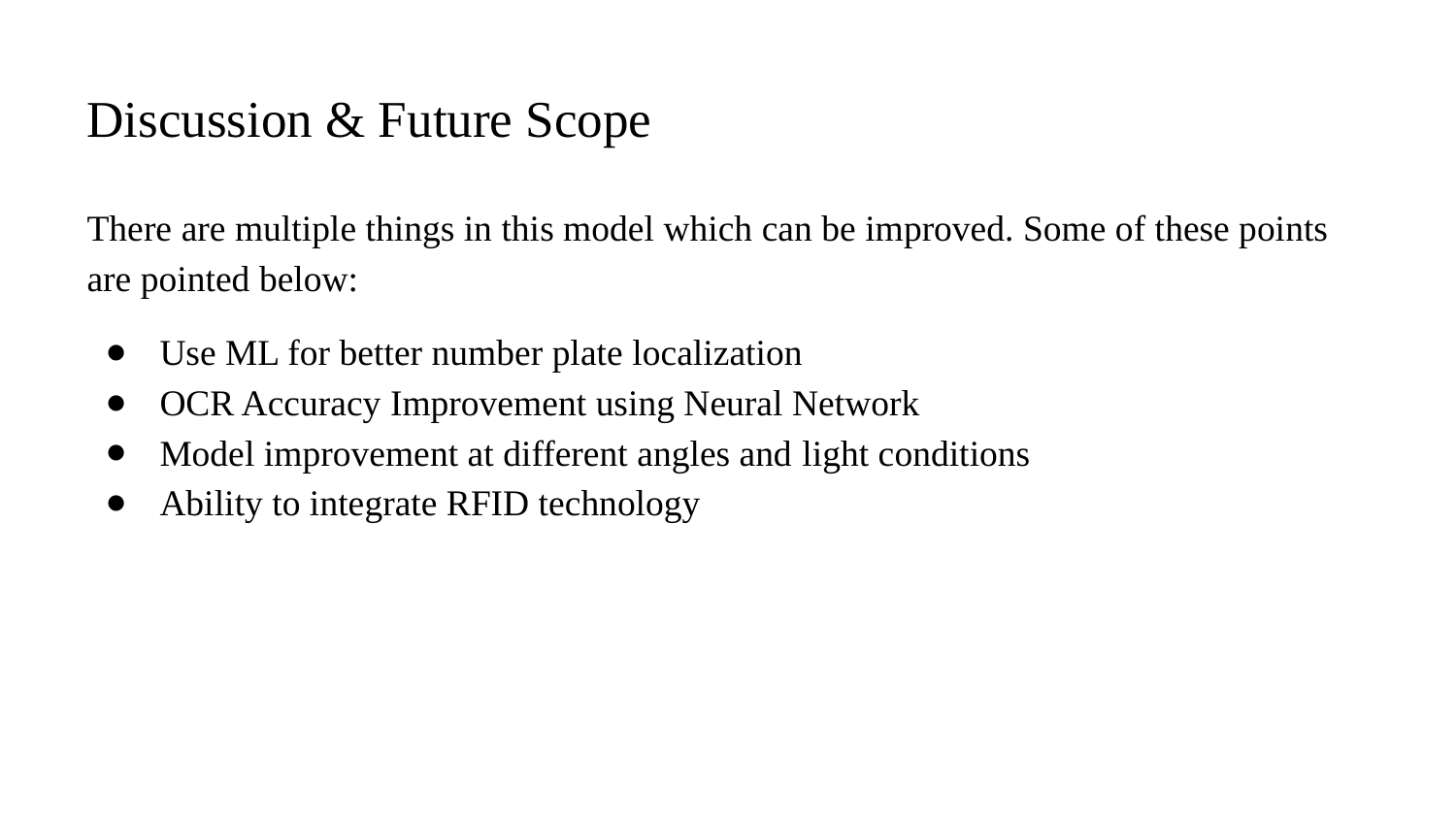

# Discussion & Future Scope

There are multiple things in this model which can be improved. Some of these points are pointed below:
Use ML for better number plate localization
OCR Accuracy Improvement using Neural Network
Model improvement at different angles and light conditions
Ability to integrate RFID technology